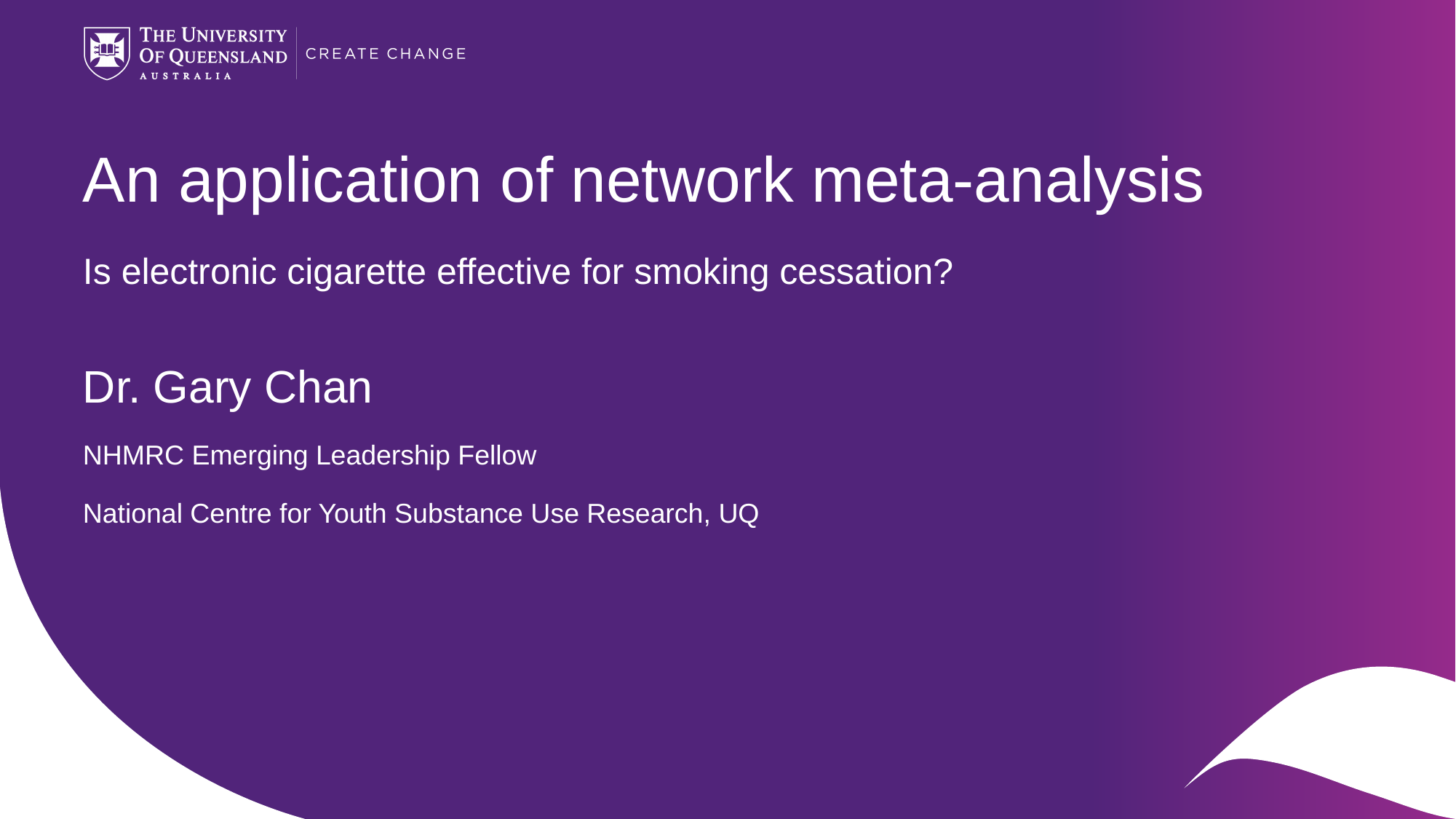

# An application of network meta-analysis Is electronic cigarette effective for smoking cessation?

Dr. Gary Chan
NHMRC Emerging Leadership Fellow
National Centre for Youth Substance Use Research, UQ